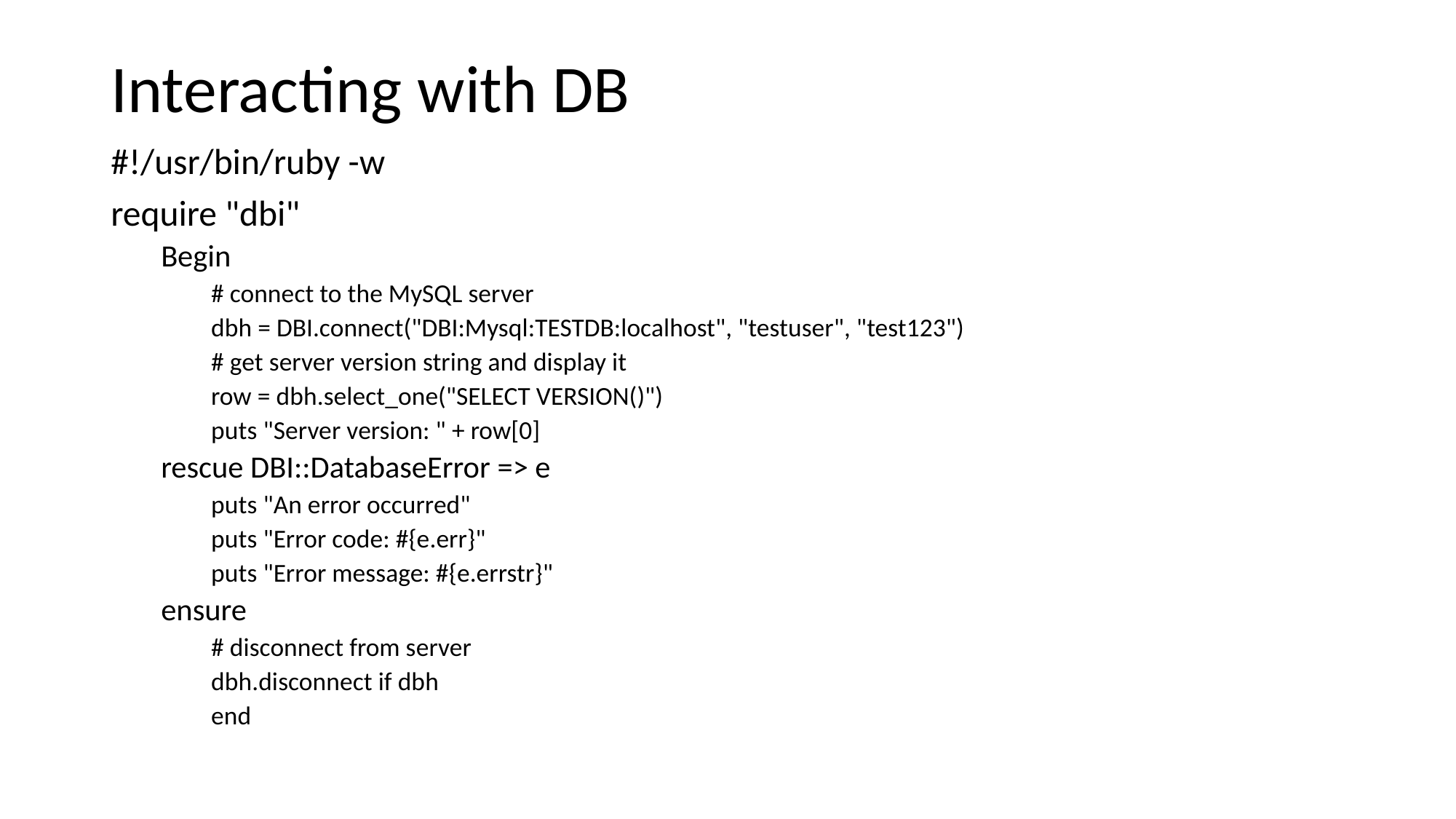

# Interacting with DB
#!/usr/bin/ruby -w
require "dbi"
Begin
# connect to the MySQL server
dbh = DBI.connect("DBI:Mysql:TESTDB:localhost", "testuser", "test123")
# get server version string and display it
row = dbh.select_one("SELECT VERSION()")
puts "Server version: " + row[0]
rescue DBI::DatabaseError => e
puts "An error occurred"
puts "Error code: #{e.err}"
puts "Error message: #{e.errstr}"
ensure
# disconnect from server
dbh.disconnect if dbh
end